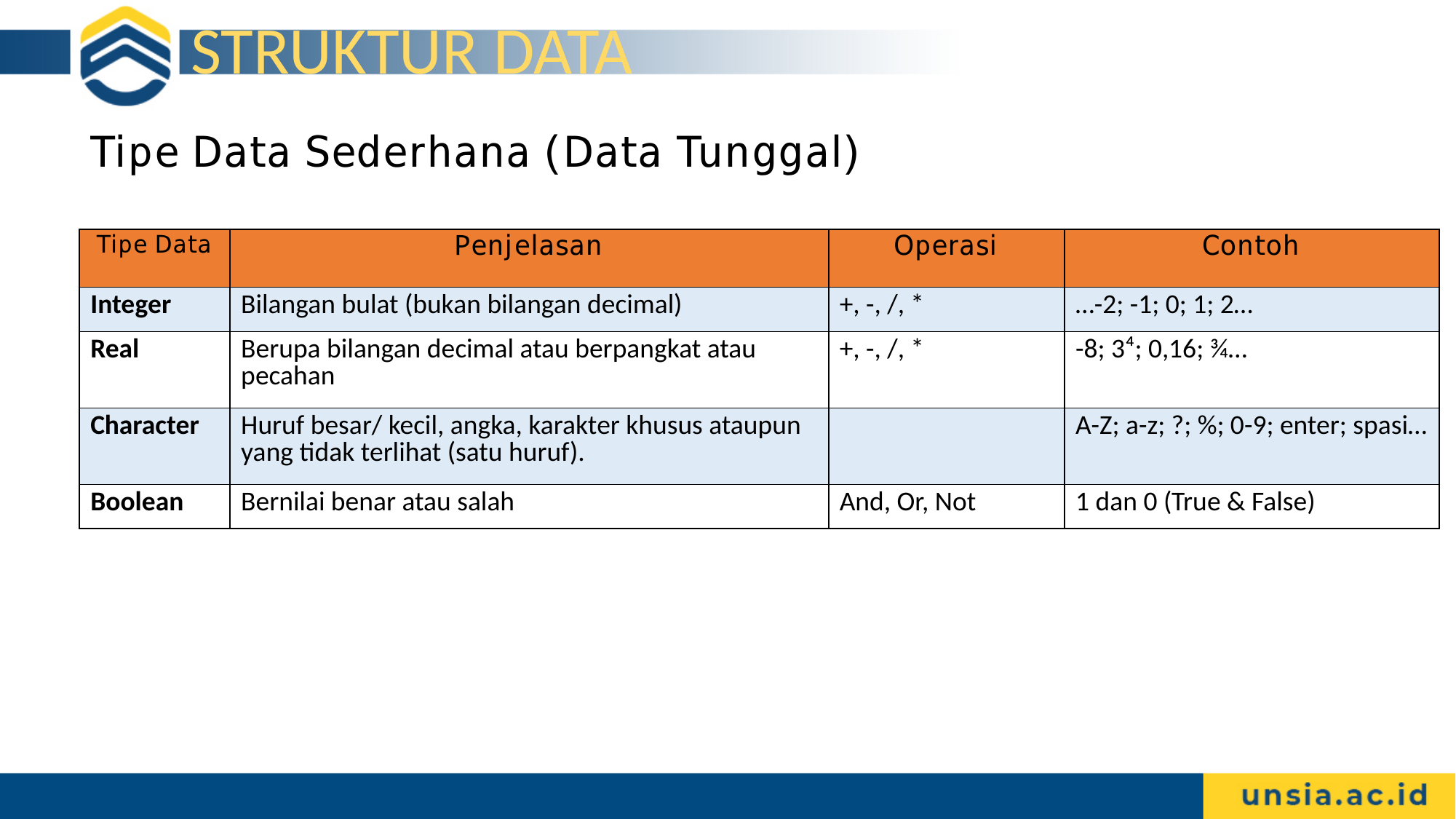

# STRUKTUR DATA
Tipe Data Sederhana (Data Tunggal)

| Tipe Data | Penjelasan | Operasi | Contoh |
| --- | --- | --- | --- |
| Integer | Bilangan bulat (bukan bilangan decimal) | +, -, /, \* | …-2; -1; 0; 1; 2… |
| Real | Berupa bilangan decimal atau berpangkat atau pecahan | +, -, /, \* | -8; 3⁴; 0,16; ¾… |
| Character | Huruf besar/ kecil, angka, karakter khusus ataupun yang tidak terlihat (satu huruf). |  | A-Z; a-z; ?; %; 0-9; enter; spasi… |
| Boolean | Bernilai benar atau salah | And, Or, Not | 1 dan 0 (True & False) |